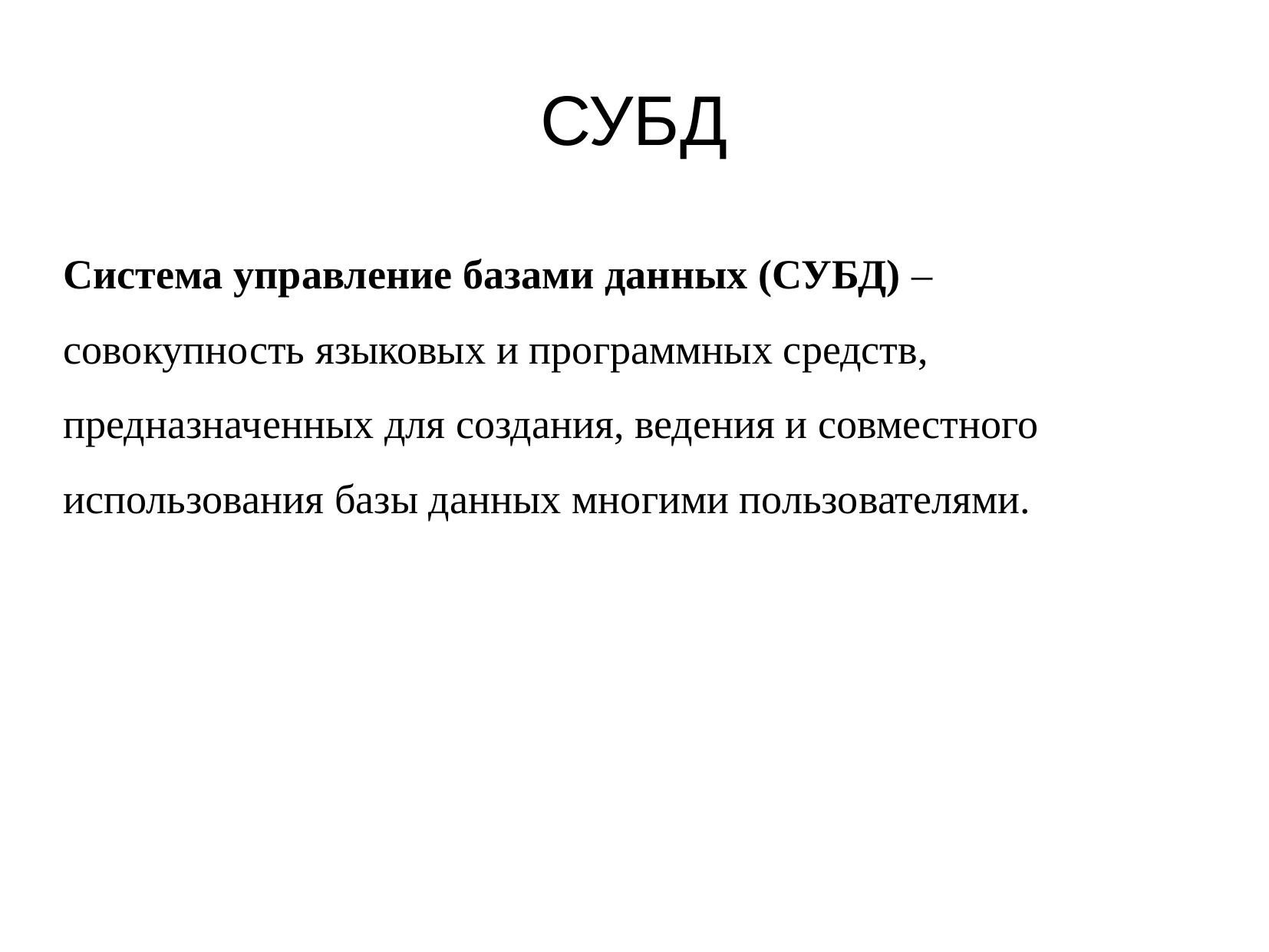

СУБД
Система управление базами данных (СУБД) – совокупность языковых и программных средств, предназначенных для создания, ведения и совместного использования базы данных многими пользователями.